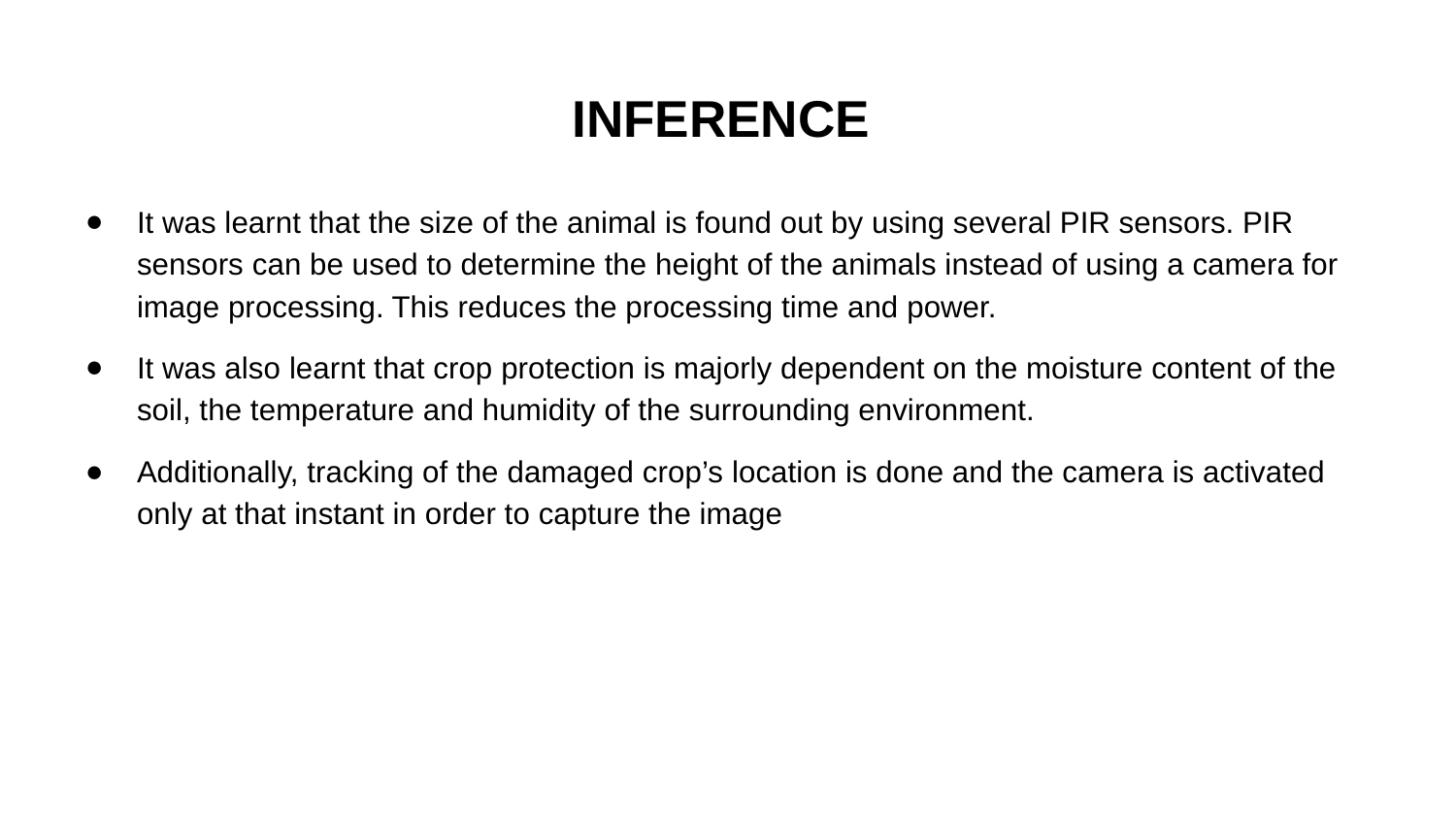

# INFERENCE
It was learnt that the size of the animal is found out by using several PIR sensors. PIR sensors can be used to determine the height of the animals instead of using a camera for image processing. This reduces the processing time and power.
It was also learnt that crop protection is majorly dependent on the moisture content of the soil, the temperature and humidity of the surrounding environment.
Additionally, tracking of the damaged crop’s location is done and the camera is activated only at that instant in order to capture the image